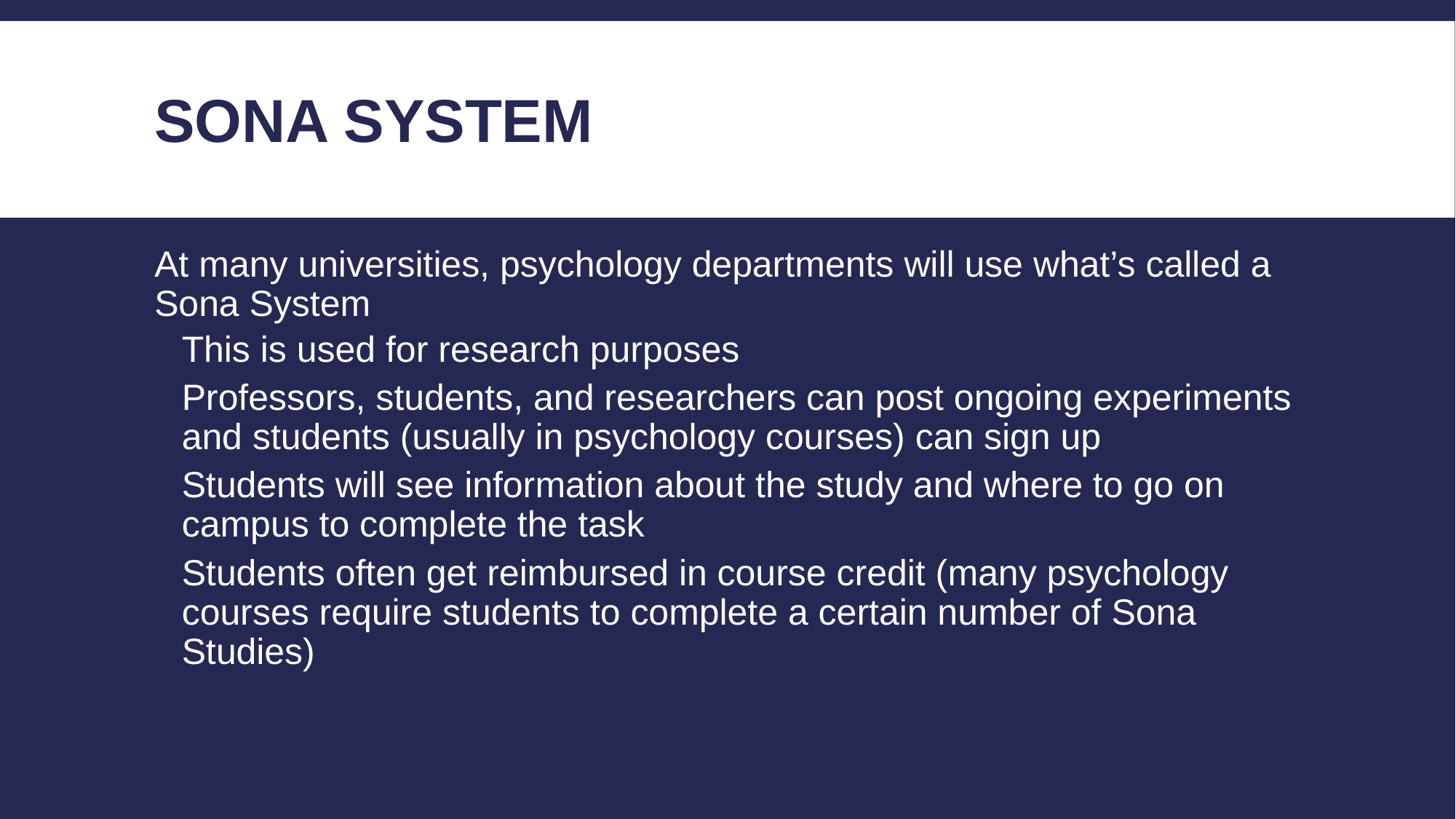

# Sona system
At many universities, psychology departments will use what’s called a Sona System
This is used for research purposes
Professors, students, and researchers can post ongoing experiments and students (usually in psychology courses) can sign up
Students will see information about the study and where to go on campus to complete the task
Students often get reimbursed in course credit (many psychology courses require students to complete a certain number of Sona Studies)